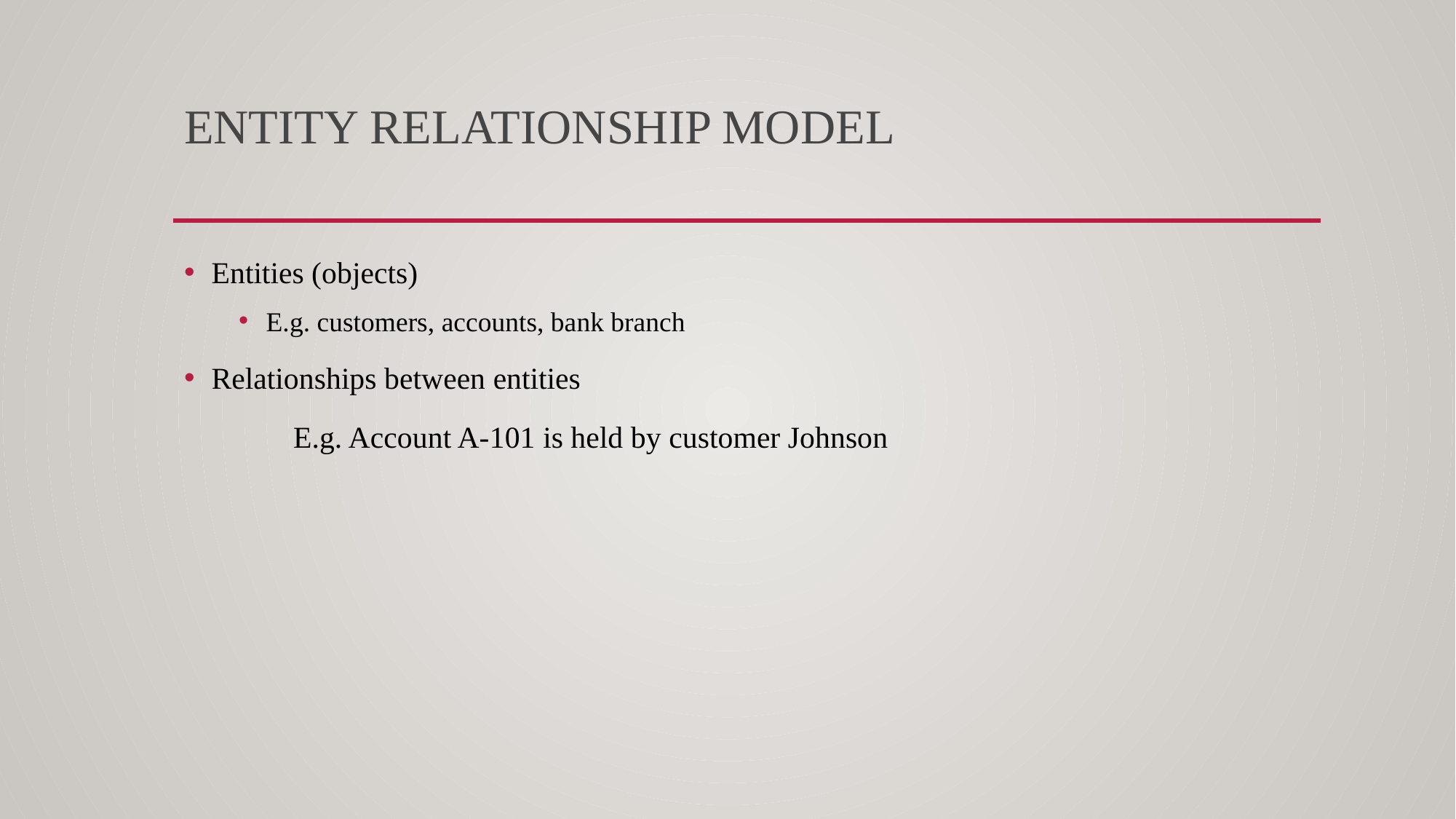

# Entity Relationship Model
Entities (objects)
E.g. customers, accounts, bank branch
Relationships between entities
	E.g. Account A-101 is held by customer Johnson